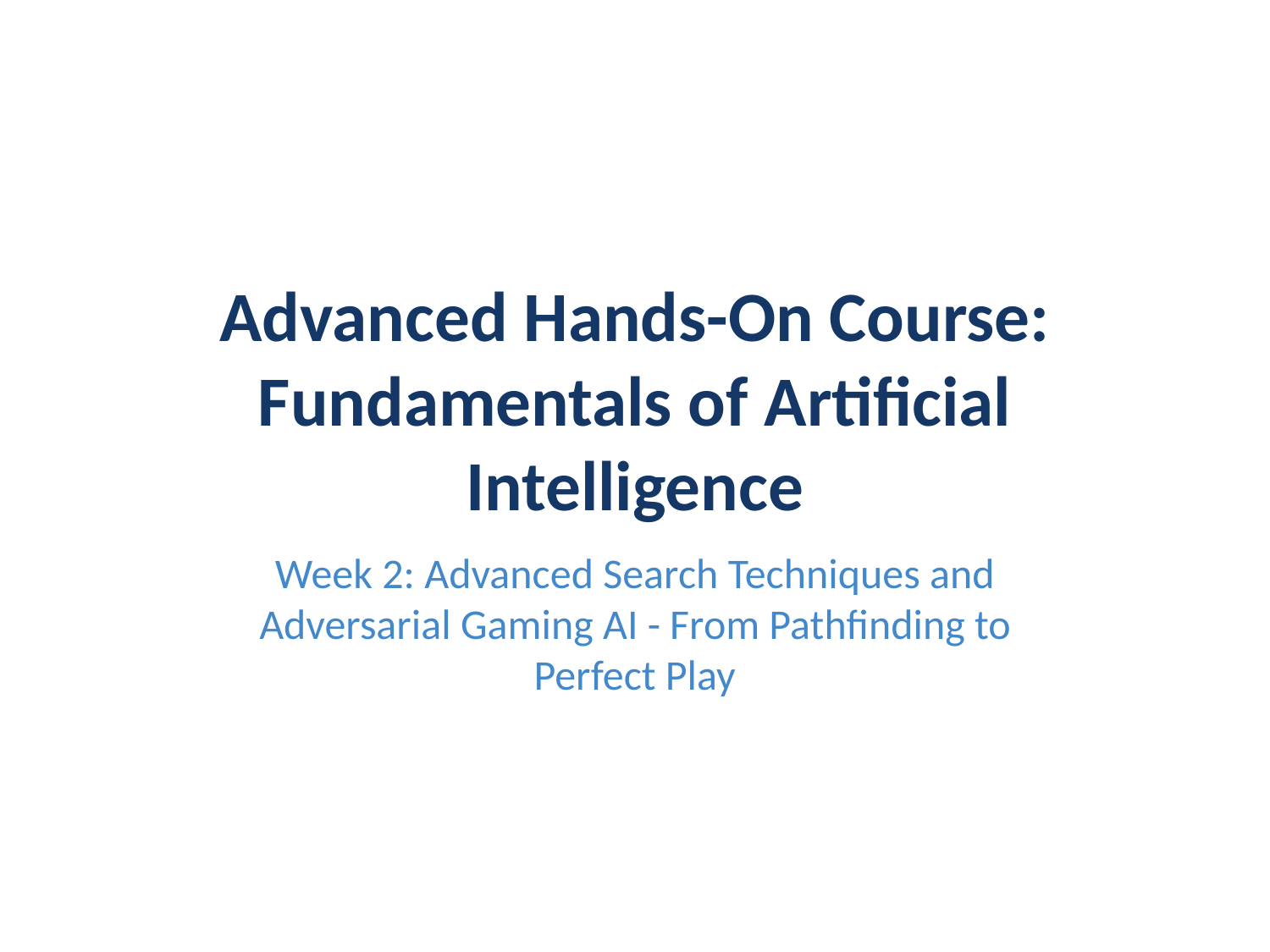

# Advanced Hands-On Course: Fundamentals of Artificial Intelligence
Week 2: Advanced Search Techniques and Adversarial Gaming AI - From Pathfinding to Perfect Play